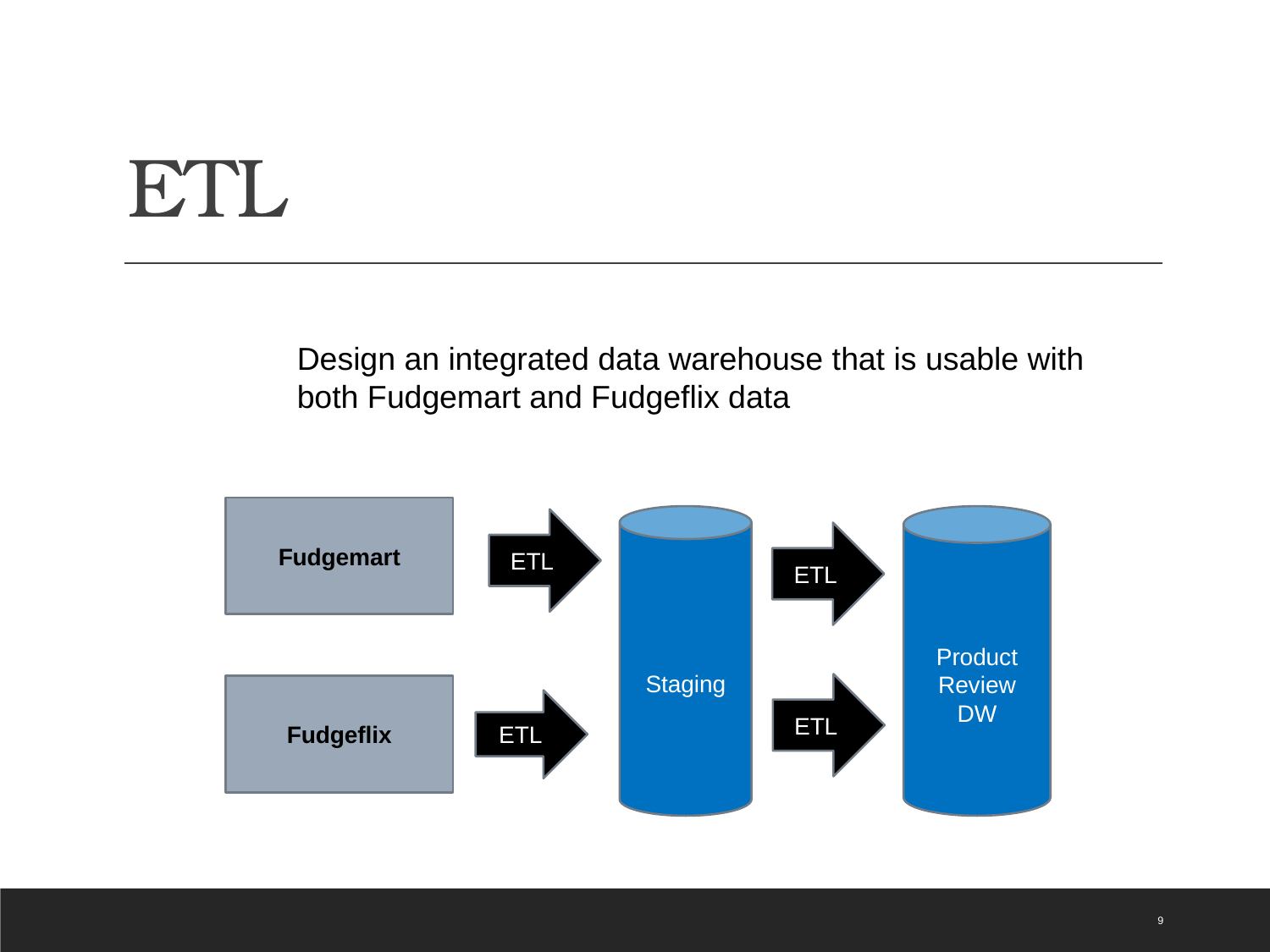

# ETL
Design an integrated data warehouse that is usable with both Fudgemart and Fudgeflix data
Fudgemart

Staging

Product Review
DW
ETL
ETL
Fudgeflix
ETL
ETL
9